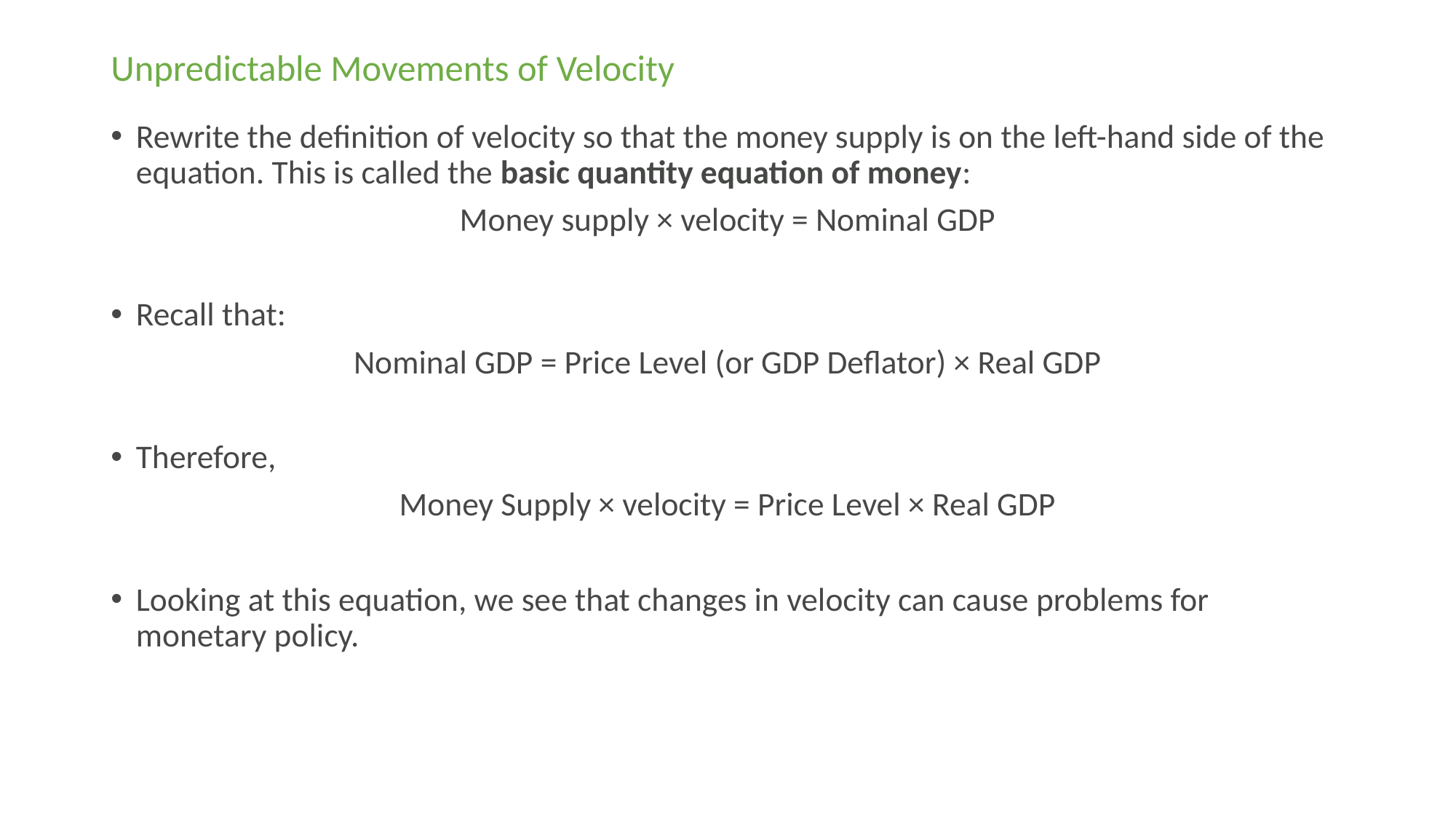

# Unpredictable Movements of Velocity
Rewrite the definition of velocity so that the money supply is on the left-hand side of the equation. This is called the basic quantity equation of money:
Money supply × velocity = Nominal GDP

Recall that:
Nominal GDP = Price Level (or GDP Deflator) × Real GDP

Therefore,
Money Supply × velocity = Price Level × Real GDP

Looking at this equation, we see that changes in velocity can cause problems for monetary policy.